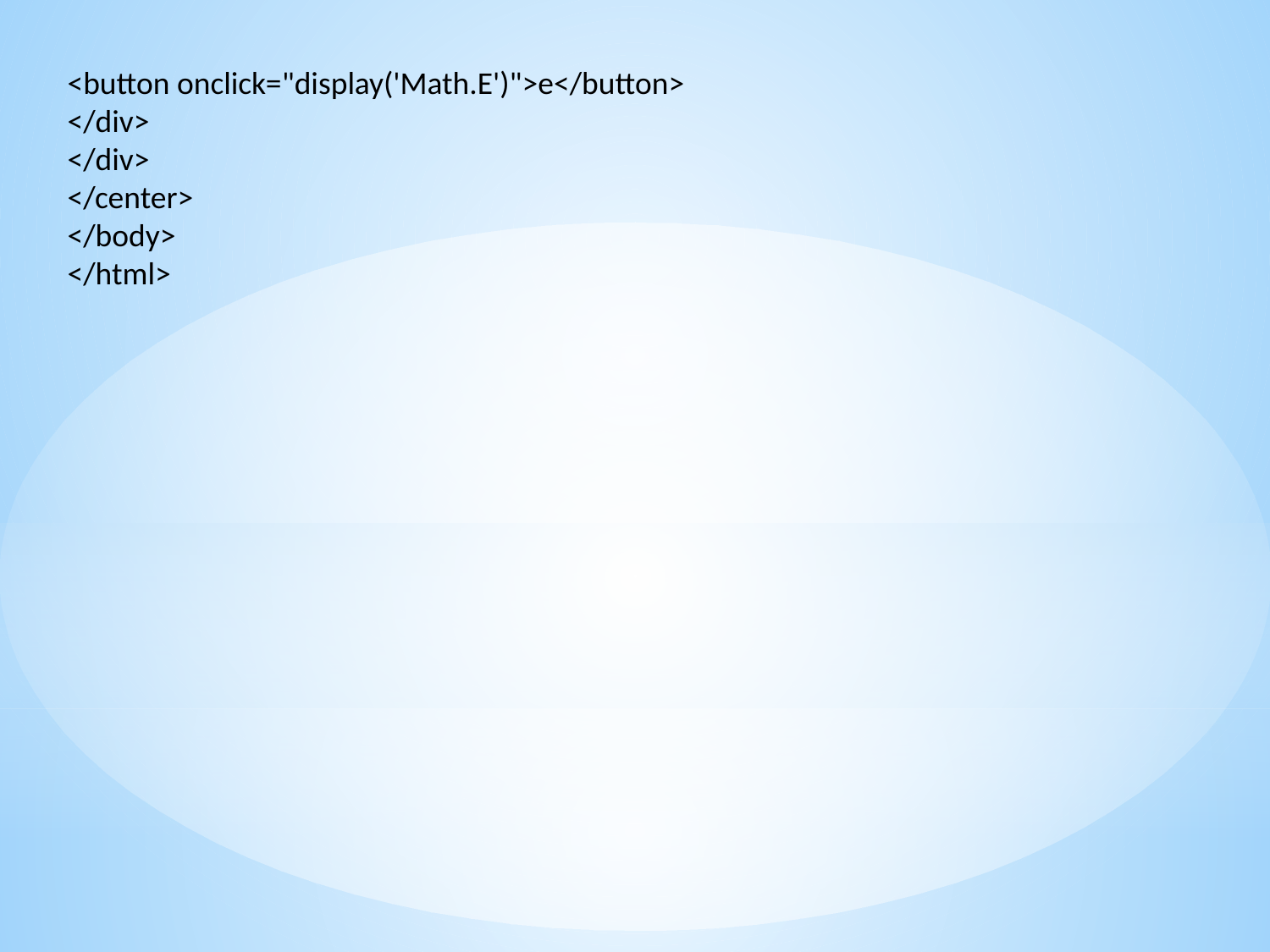

<button onclick="display('Math.E')">e</button>
</div>
</div>
</center>
</body>
</html>